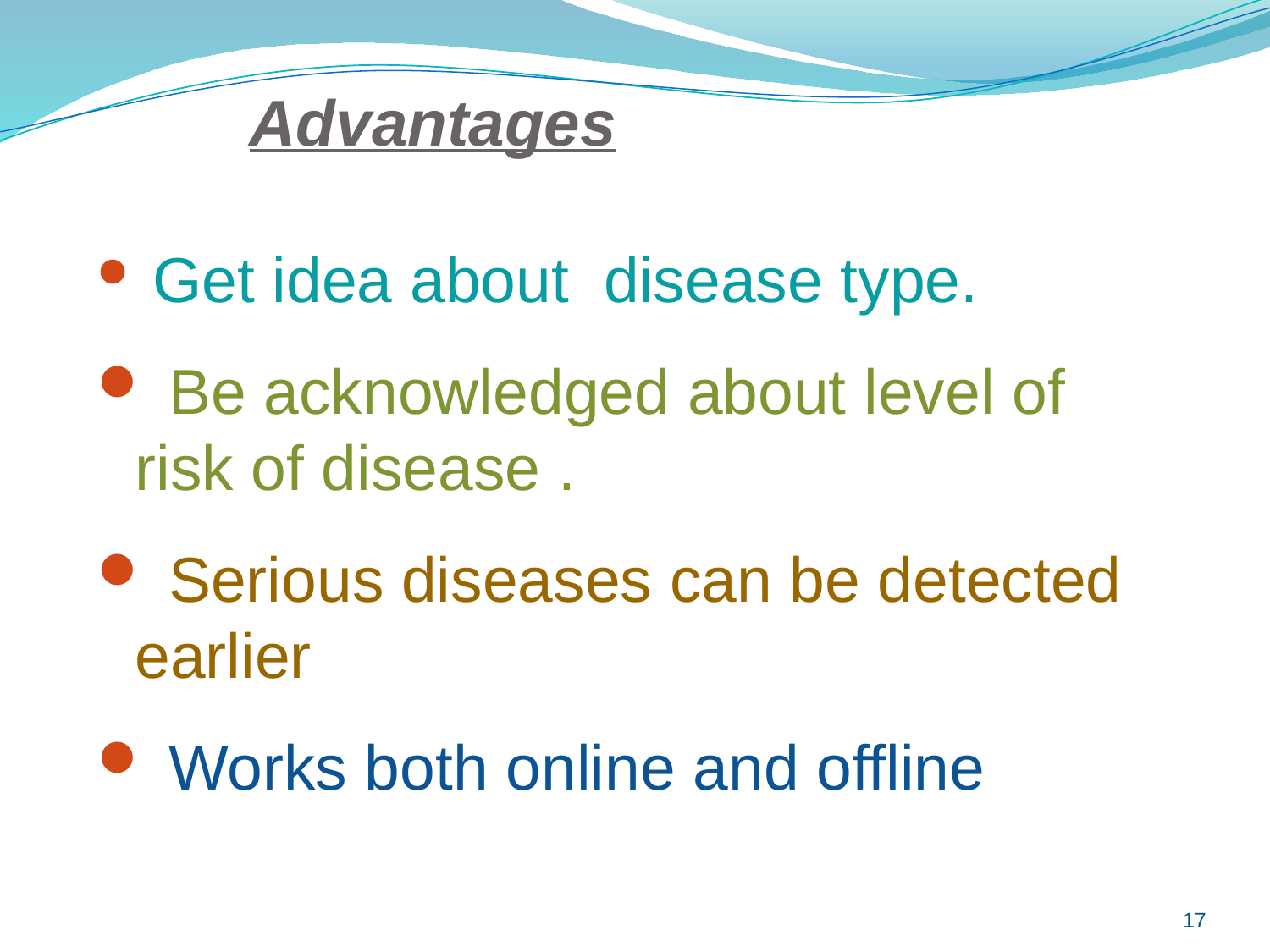

# Advantages
 Get idea about  disease type.
 Be acknowledged about level of  risk of disease .
 Serious diseases can be detected  earlier
 Works both online and offline

17